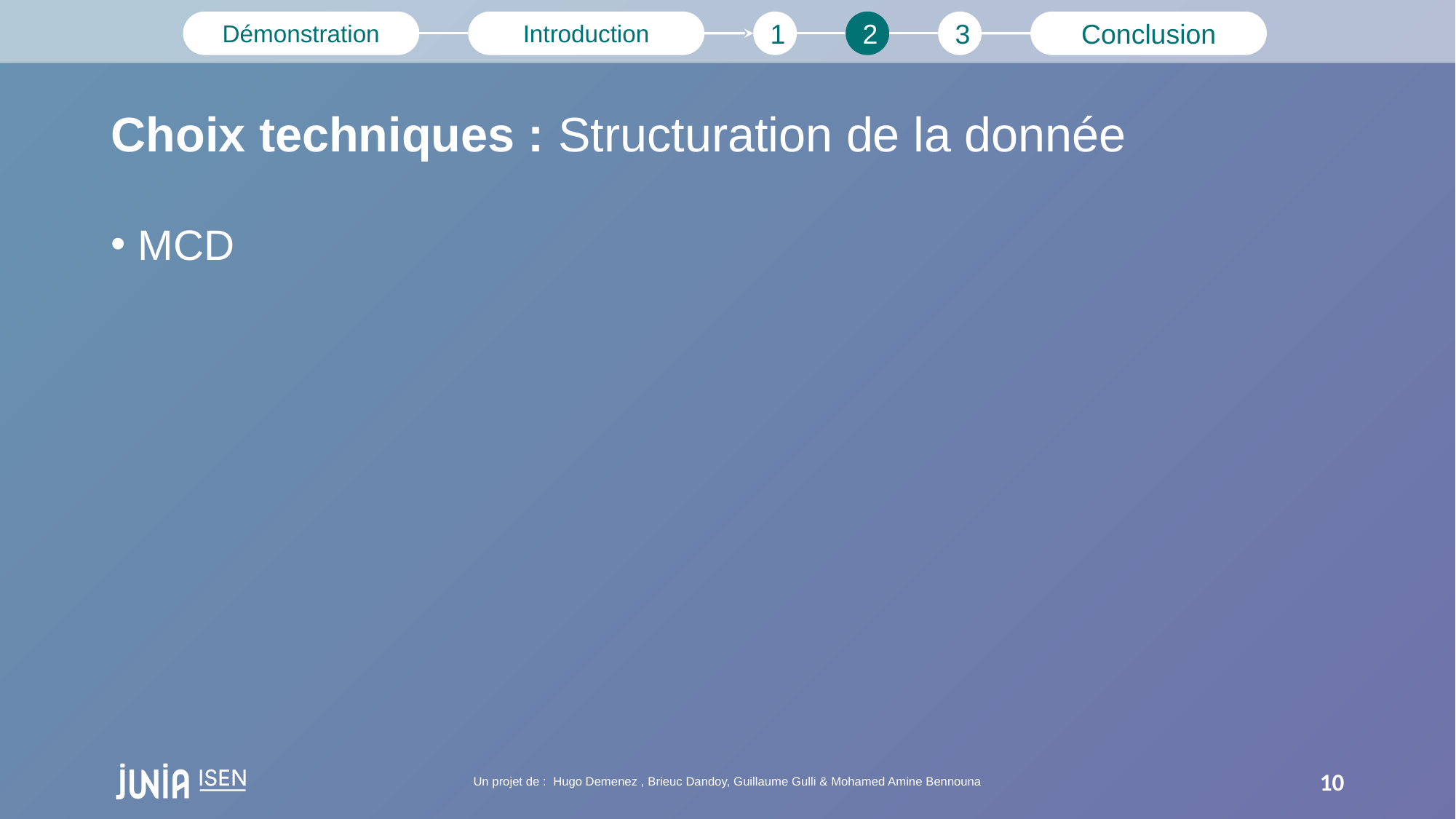

Démonstration
Introduction
1
2
3
Conclusion
# Choix techniques : Structuration de la donnée
MCD
Un projet de :  Hugo Demenez , Brieuc Dandoy, Guillaume Gulli & Mohamed Amine Bennouna
10